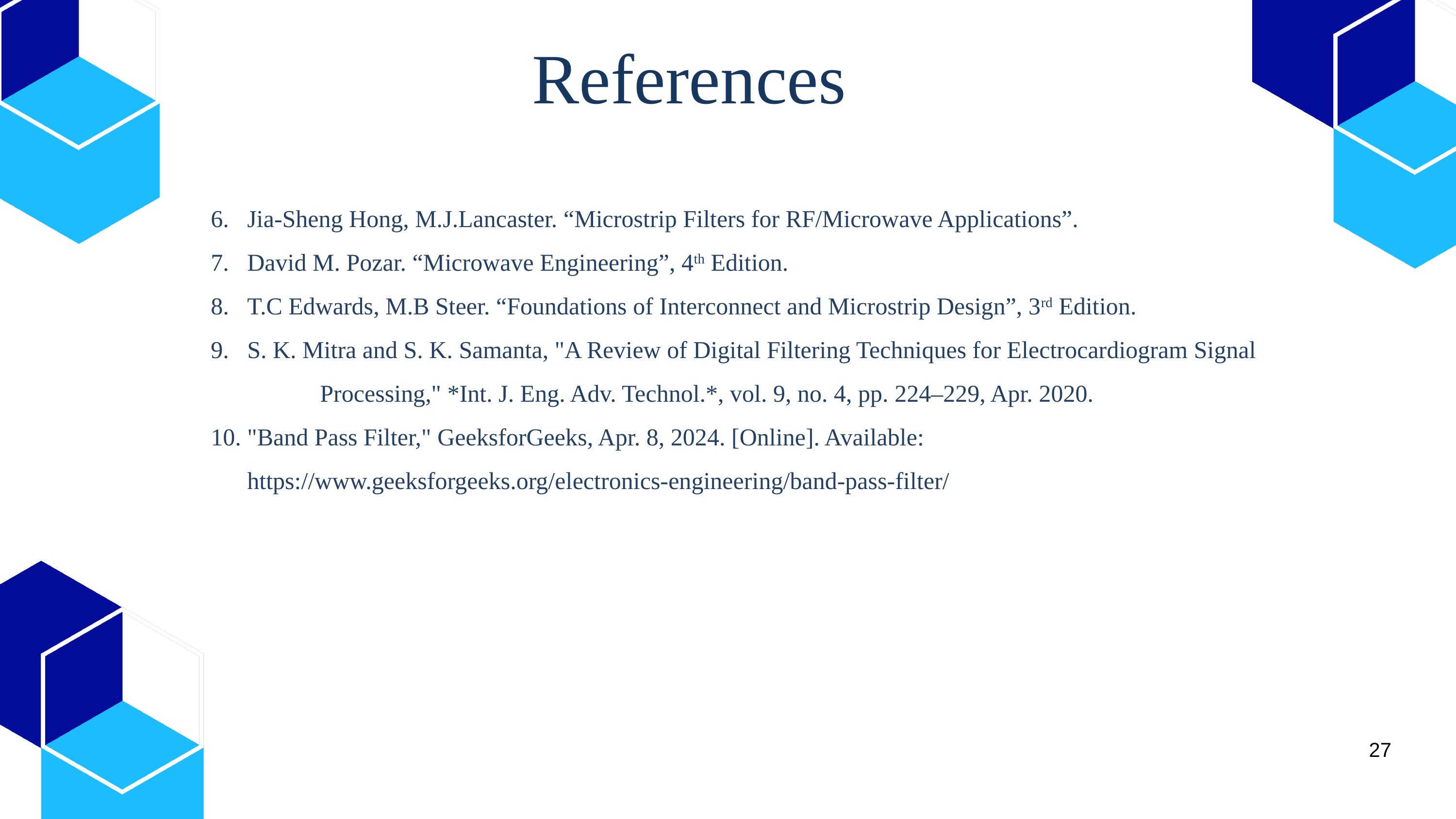

References
Jia-Sheng Hong, M.J.Lancaster. “Microstrip Filters for RF/Microwave Applications”.
David M. Pozar. “Microwave Engineering”, 4th Edition.
T.C Edwards, M.B Steer. “Foundations of Interconnect and Microstrip Design”, 3rd Edition.
S. K. Mitra and S. K. Samanta, "A Review of Digital Filtering Techniques for Electrocardiogram Signal                       Processing," *Int. J. Eng. Adv. Technol.*, vol. 9, no. 4, pp. 224–229, Apr. 2020.
"Band Pass Filter," GeeksforGeeks, Apr. 8, 2024. [Online]. Available: https://www.geeksforgeeks.org/electronics-engineering/band-pass-filter/

27